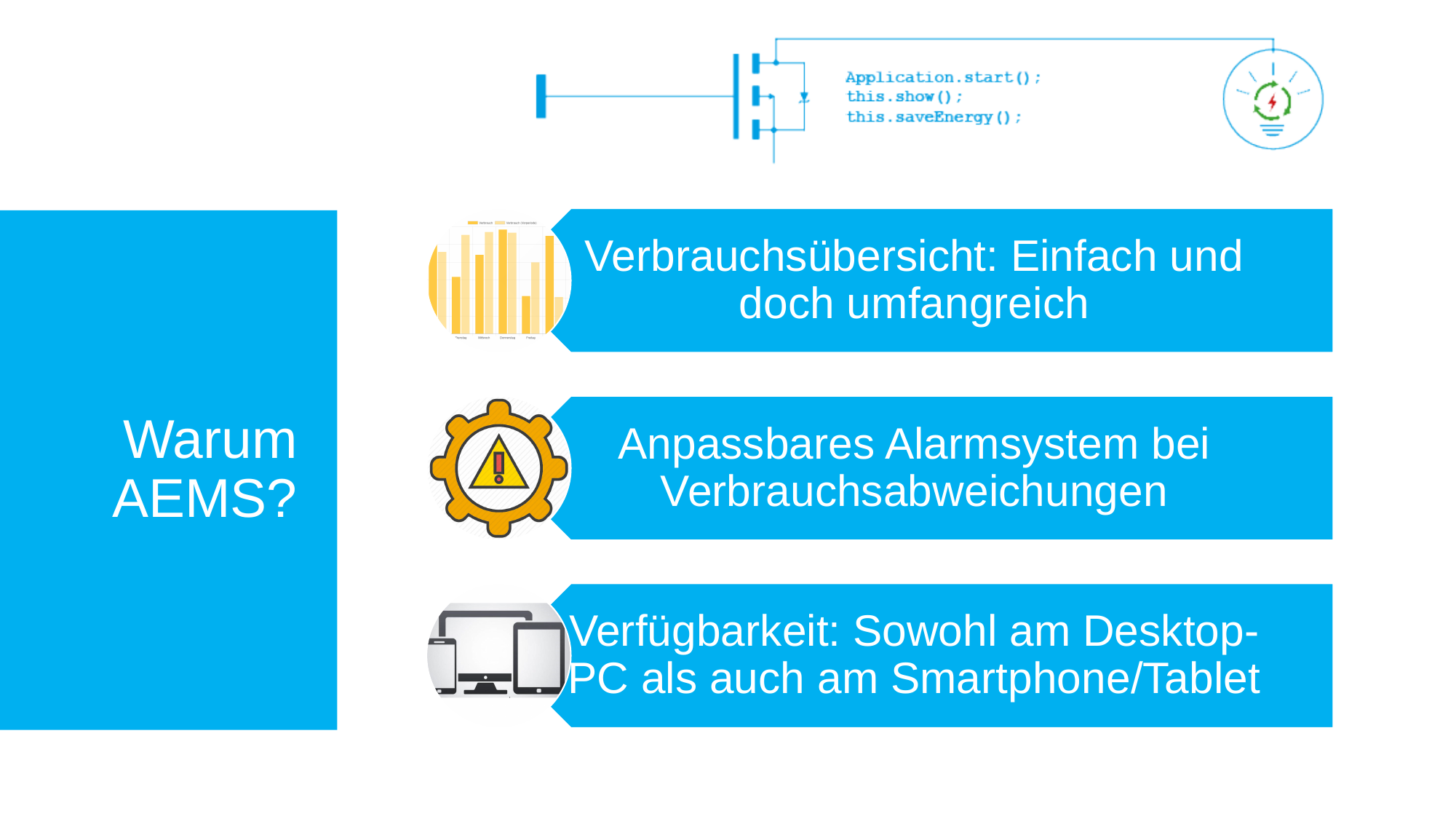

Verbrauchsübersicht: Einfach und doch umfangreich
Anpassbares Alarmsystem bei Verbrauchsabweichungen
Verfügbarkeit: Sowohl am Desktop-PC als auch am Smartphone/Tablet
# Warum AEMS?